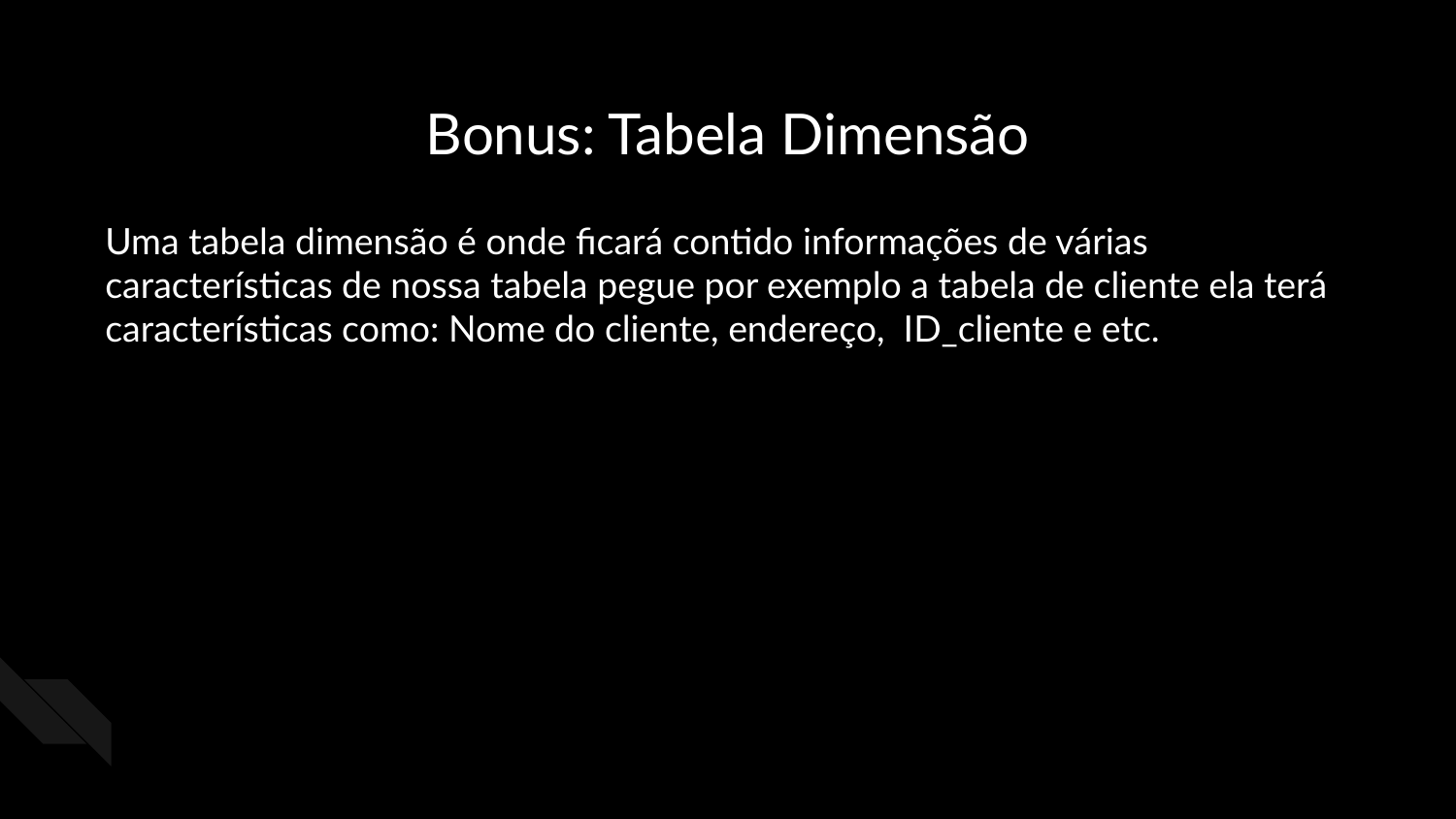

Bonus: Tabela Dimensão
Uma tabela dimensão é onde ficará contido informações de várias características de nossa tabela pegue por exemplo a tabela de cliente ela terá características como: Nome do cliente, endereço,  ID_cliente e etc.